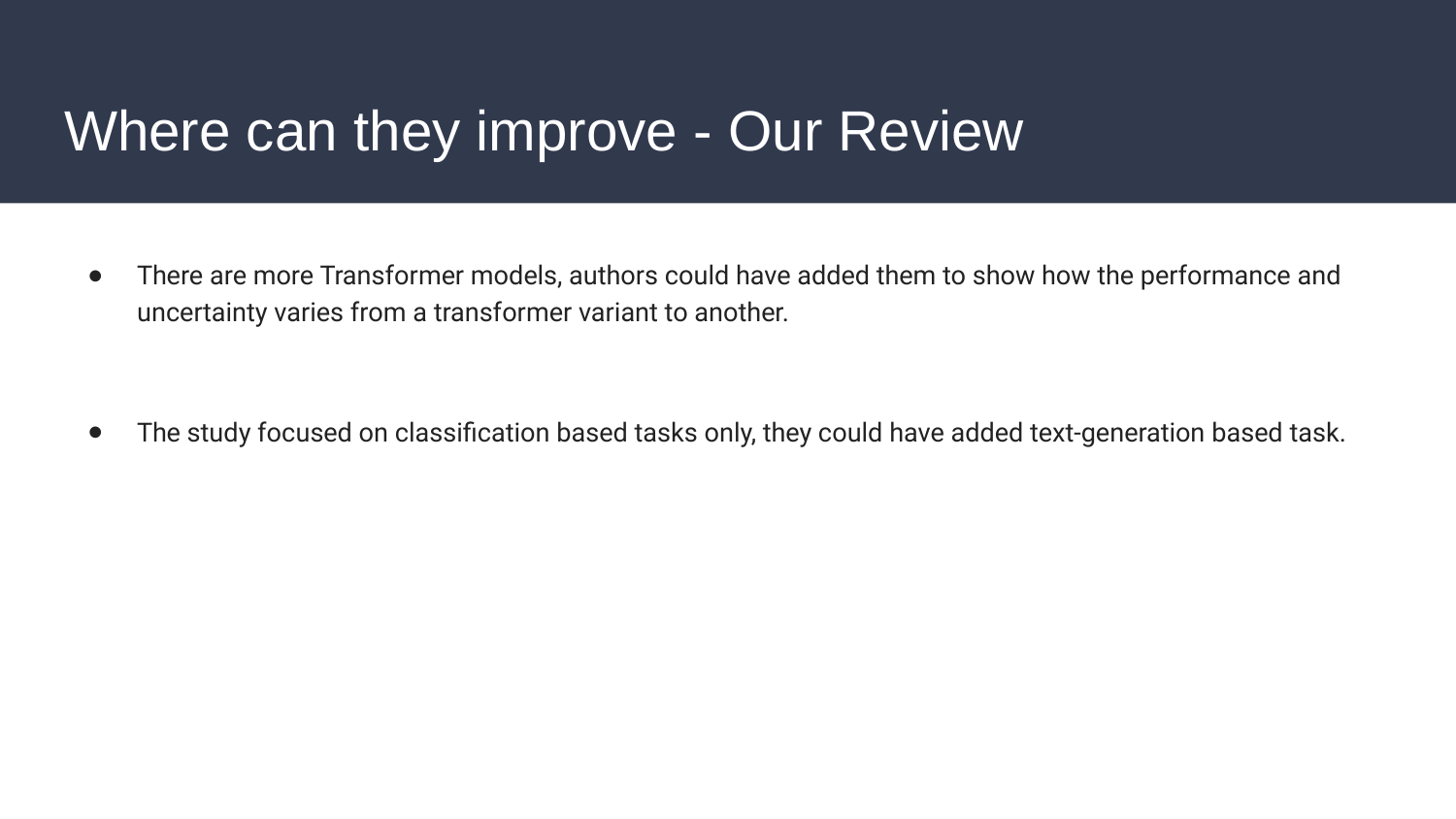

# Where can they improve - Our Review
There are more Transformer models, authors could have added them to show how the performance and uncertainty varies from a transformer variant to another.

The study focused on classification based tasks only, they could have added text-generation based task.